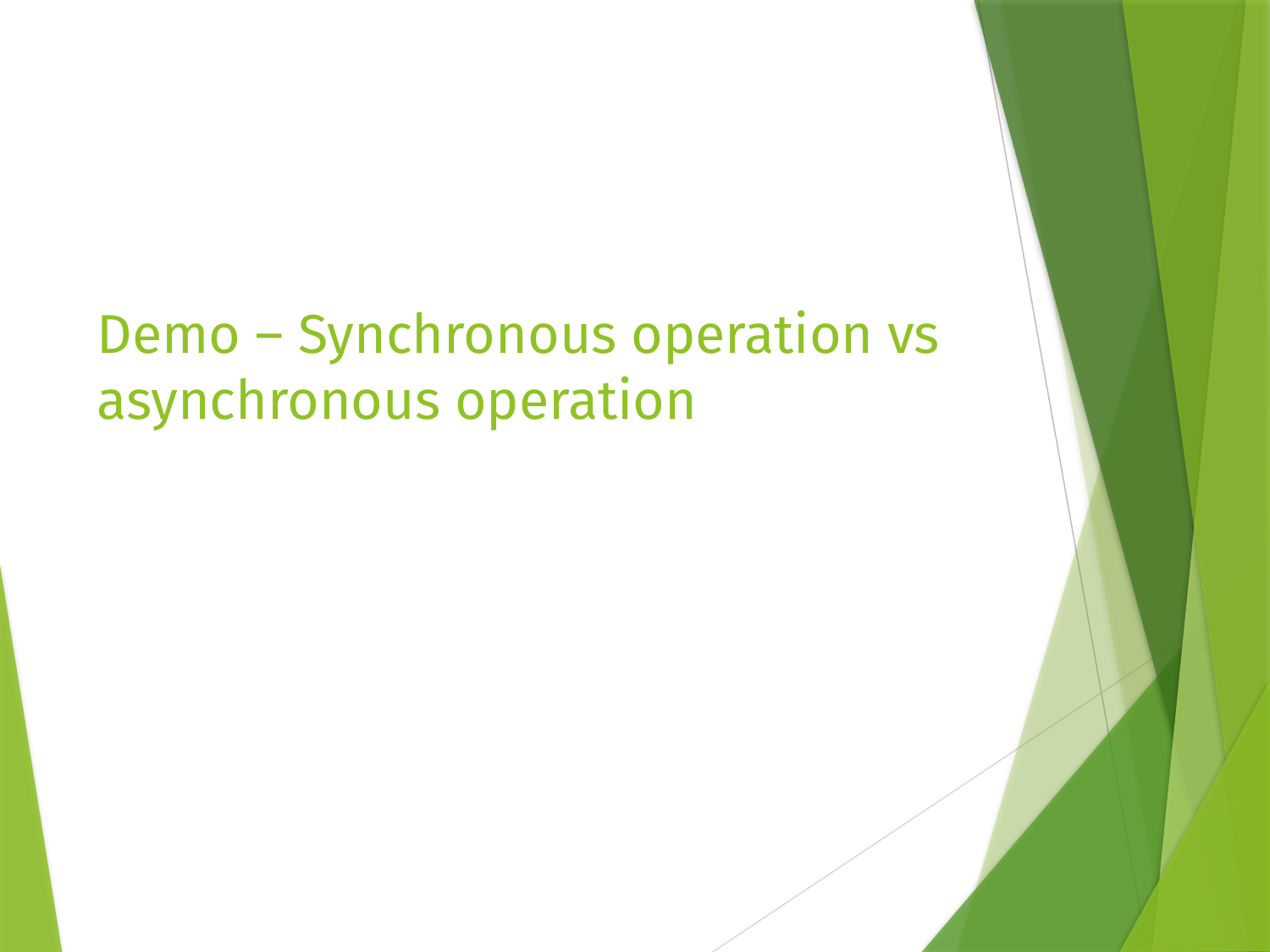

# Demo – Synchronous operation vs asynchronous operation